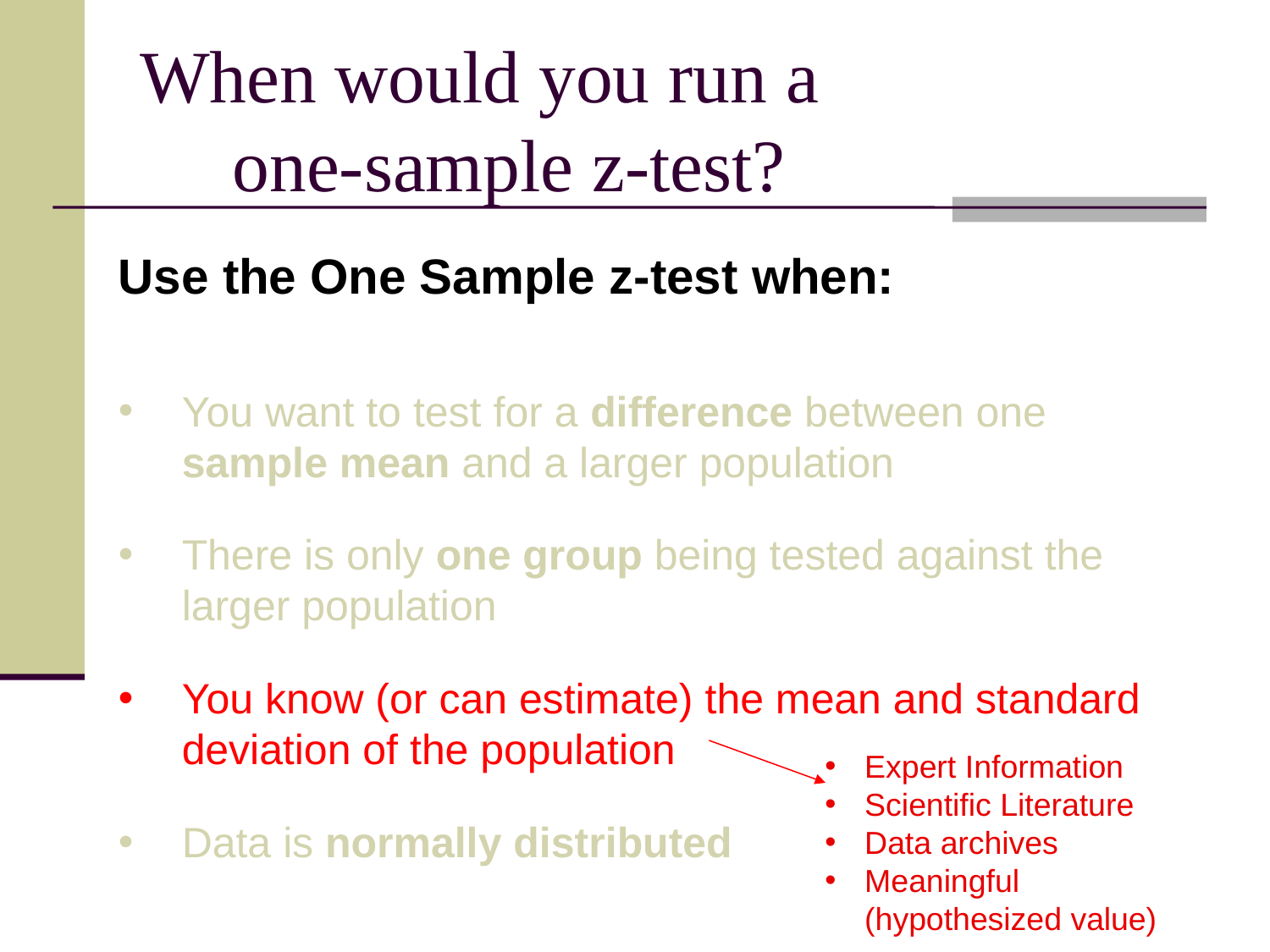

# When would you run a                          one-sample z-test?

Use the One Sample z-test when:

You want to test for a difference between one sample mean and a larger population
There is only one group being tested against the larger population
You know (or can estimate) the mean and standard deviation of the population
Data is normally distributed
Expert Information
Scientific Literature
Data archives
Meaningful (hypothesized value)